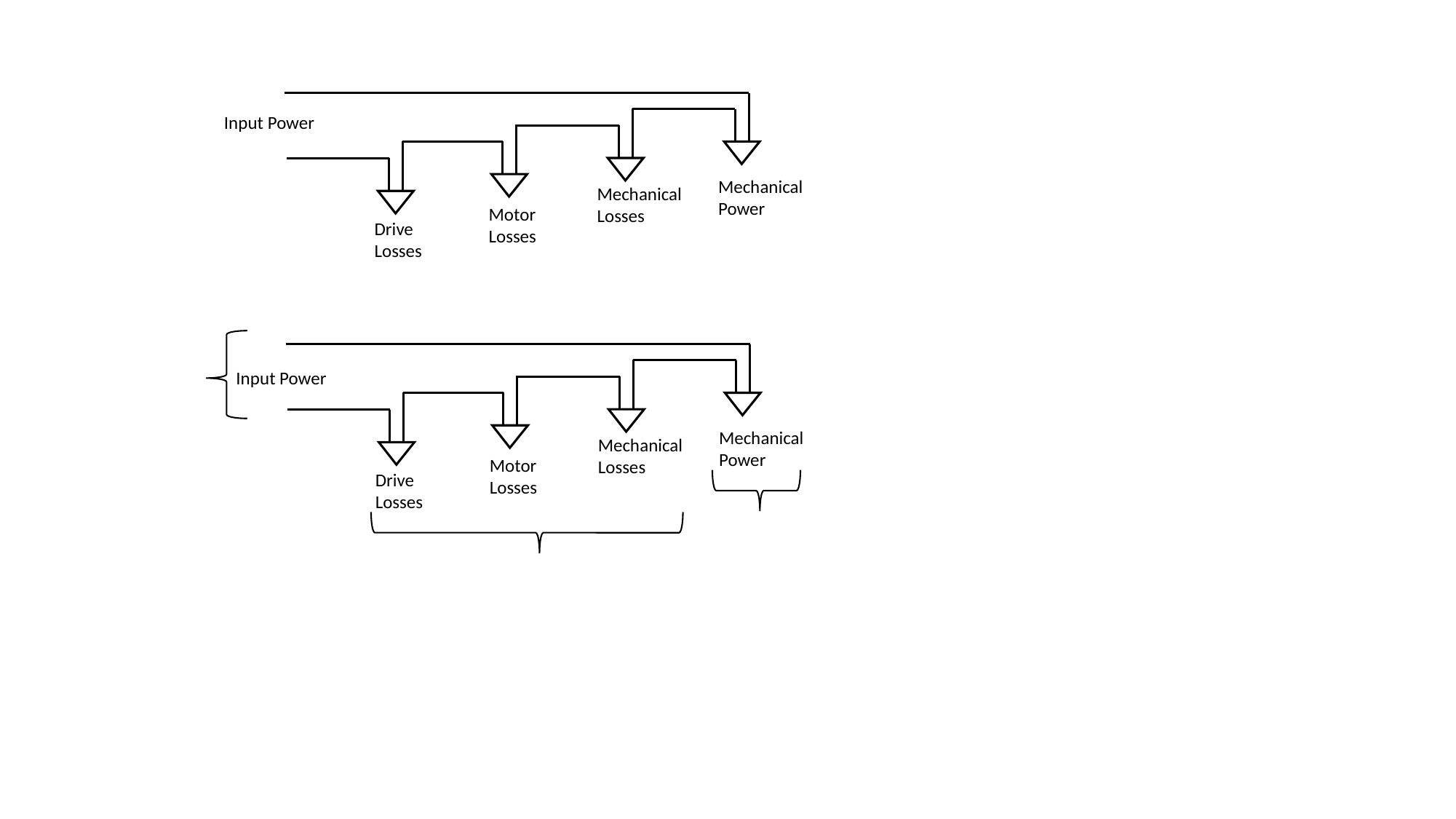

Input Power

Mechanical
Power

Mechanical
Losses

Motor
Losses
Drive
Losses

Input Power

Mechanical
Power

Mechanical
Losses

Motor
Losses
Drive
Losses